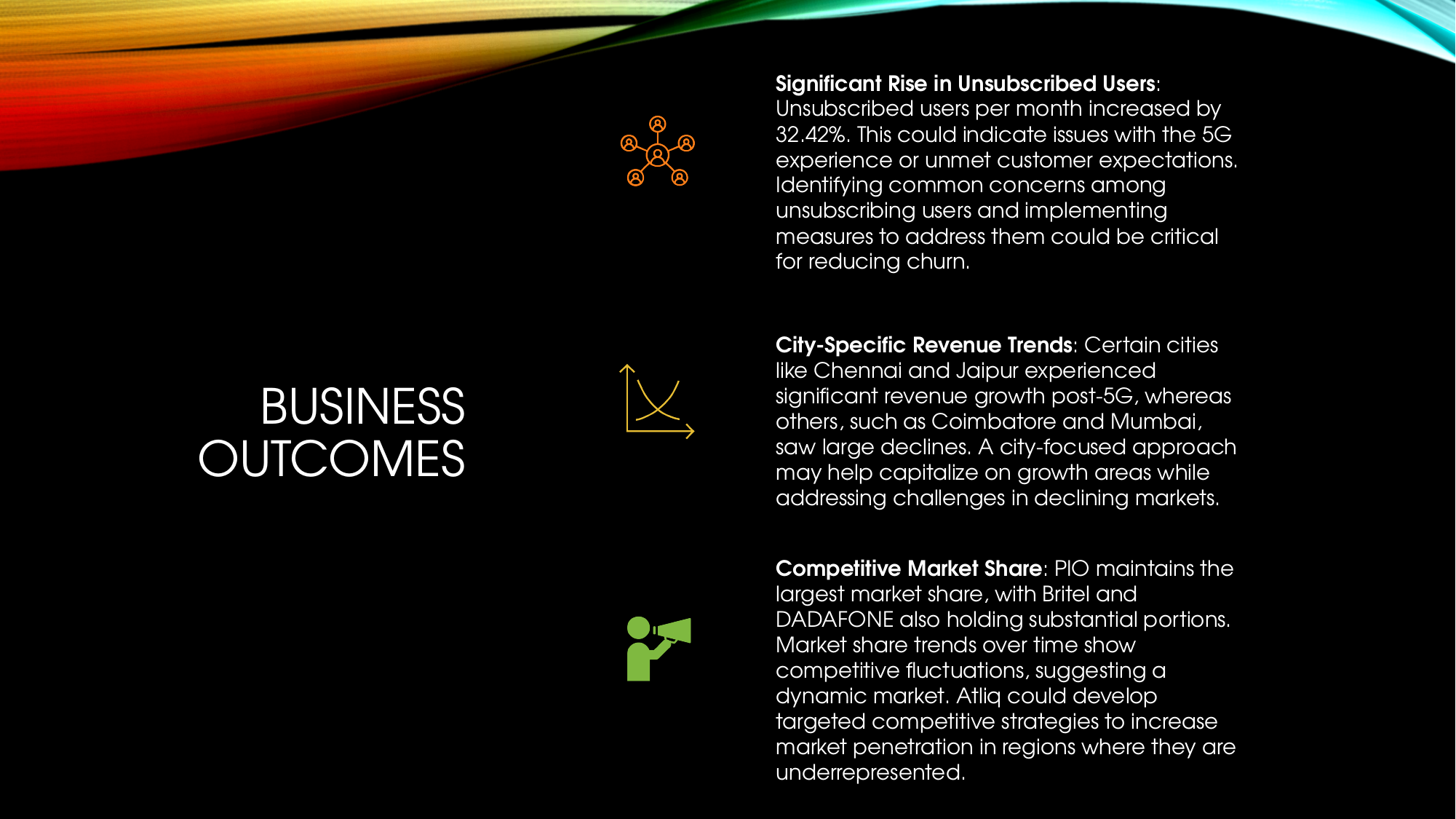

Significant Rise in Unsubscribed Users: Unsubscribed users per month increased by 32.42%. This could indicate issues with the 5G experience or unmet customer expectations. Identifying common concerns among unsubscribing users and implementing measures to address them could be critical for reducing churn.
City-Specific Revenue Trends: Certain cities like Chennai and Jaipur experienced significant revenue growth post-5G, whereas others, such as Coimbatore and Mumbai, saw large declines. A city-focused approach may help capitalize on growth areas while addressing challenges in declining markets.
Competitive Market Share: PIO maintains the largest market share, with Britel and DADAFONE also holding substantial portions. Market share trends over time show competitive fluctuations, suggesting a dynamic market. Atliq could develop targeted competitive strategies to increase market penetration in regions where they are underrepresented.
# Business outcomes